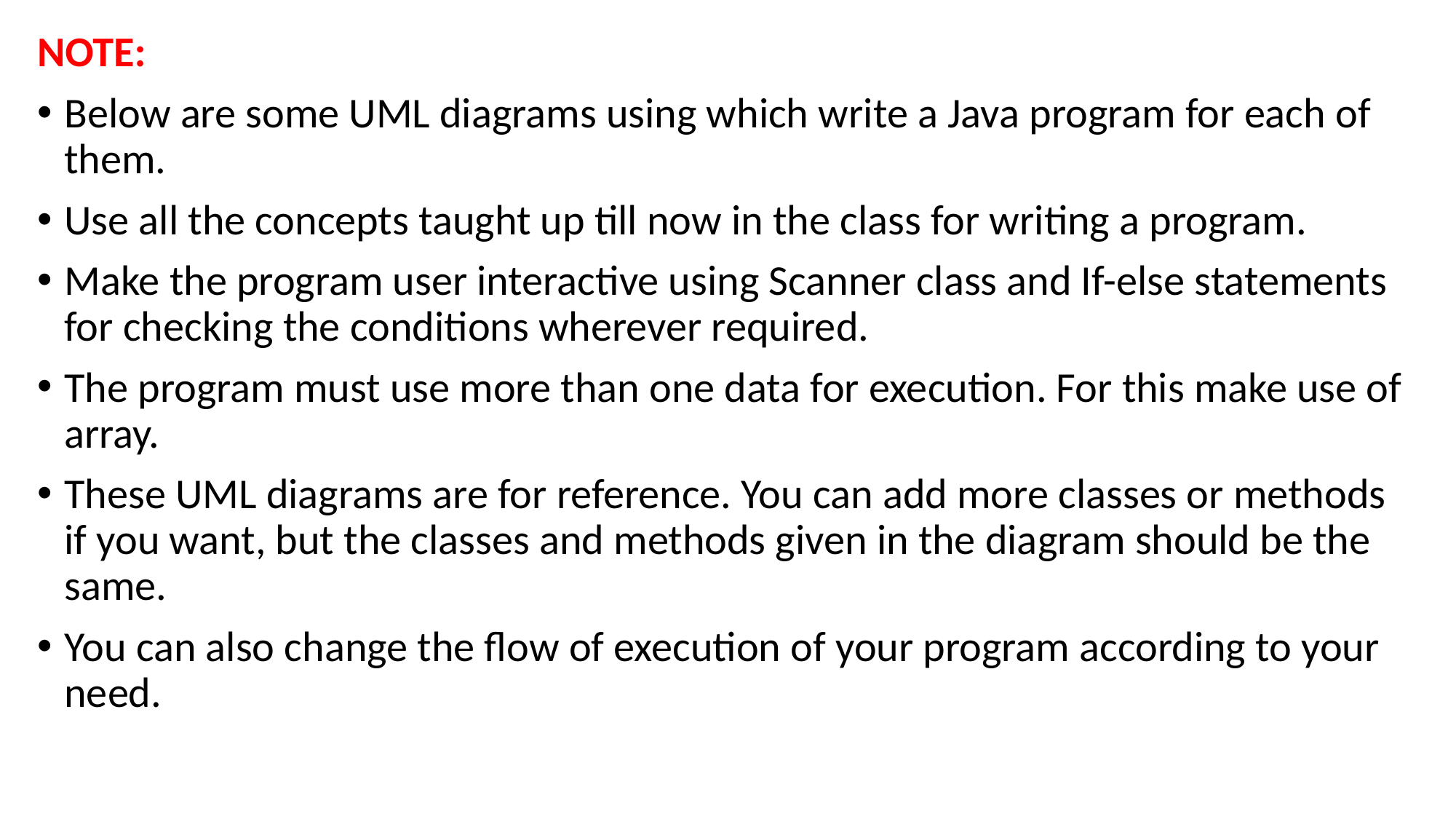

NOTE:
Below are some UML diagrams using which write a Java program for each of them.
Use all the concepts taught up till now in the class for writing a program.
Make the program user interactive using Scanner class and If-else statements for checking the conditions wherever required.
The program must use more than one data for execution. For this make use of array.
These UML diagrams are for reference. You can add more classes or methods if you want, but the classes and methods given in the diagram should be the same.
You can also change the flow of execution of your program according to your need.